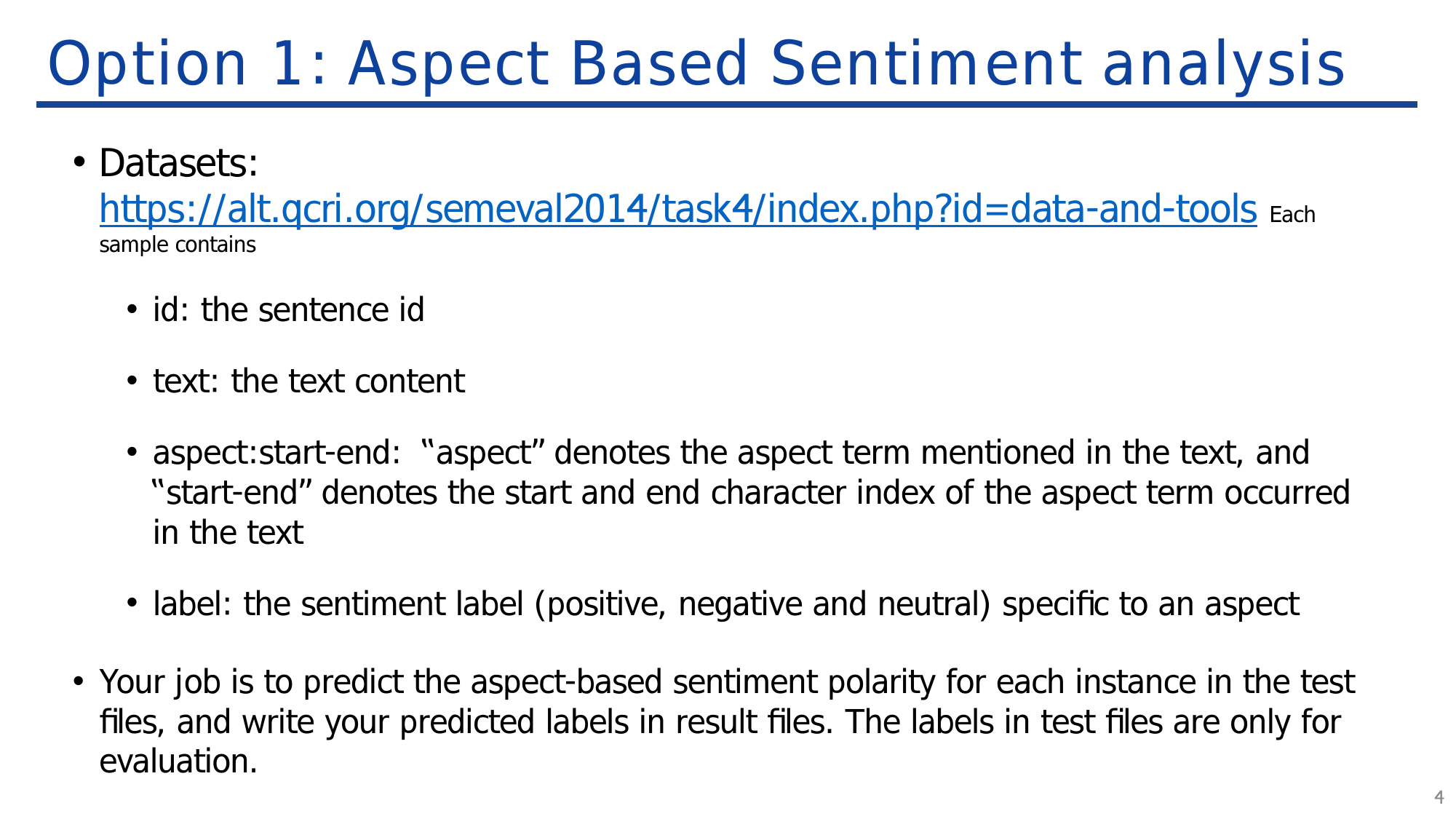

# Option 1: Aspect Based Sentiment analysis
Datasets: https://alt.qcri.org/semeval2014/task4/index.php?id=data-and-tools Each sample contains
id: the sentence id
text: the text content
aspect:start-end:  “aspect” denotes the aspect term mentioned in the text, and “start-end” denotes the start and end character index of the aspect term occurred in the text
label: the sentiment label (positive, negative and neutral) specific to an aspect
Your job is to predict the aspect-based sentiment polarity for each instance in the test files, and write your predicted labels in result files. The labels in test files are only for evaluation.
4